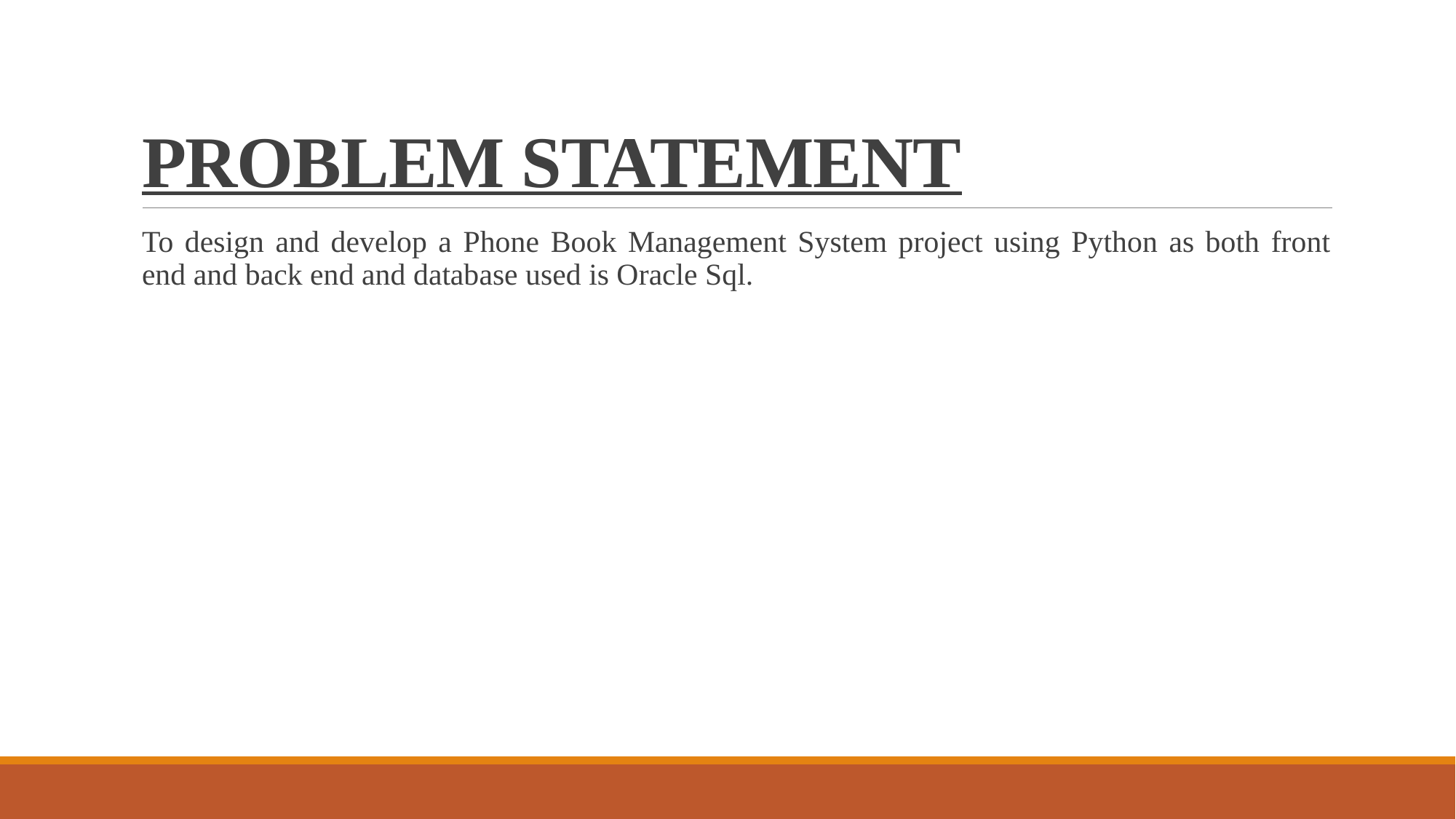

# PROBLEM STATEMENT
To design and develop a Phone Book Management System project using Python as both front end and back end and database used is Oracle Sql.